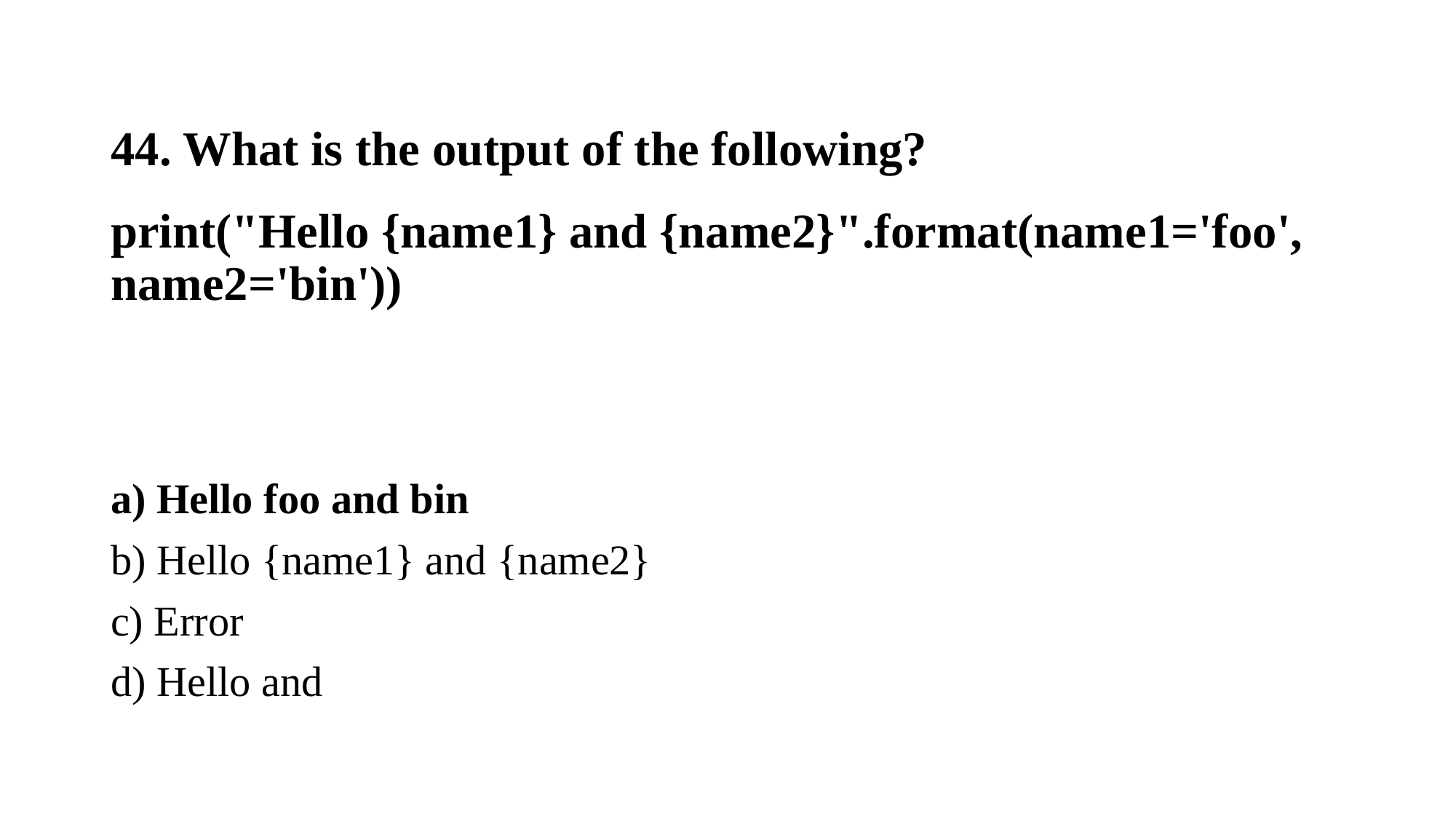

44. What is the output of the following?
print("Hello {name1} and {name2}".format(name1='foo', name2='bin'))
a) Hello foo and bin
b) Hello {name1} and {name2}
c) Error
d) Hello and